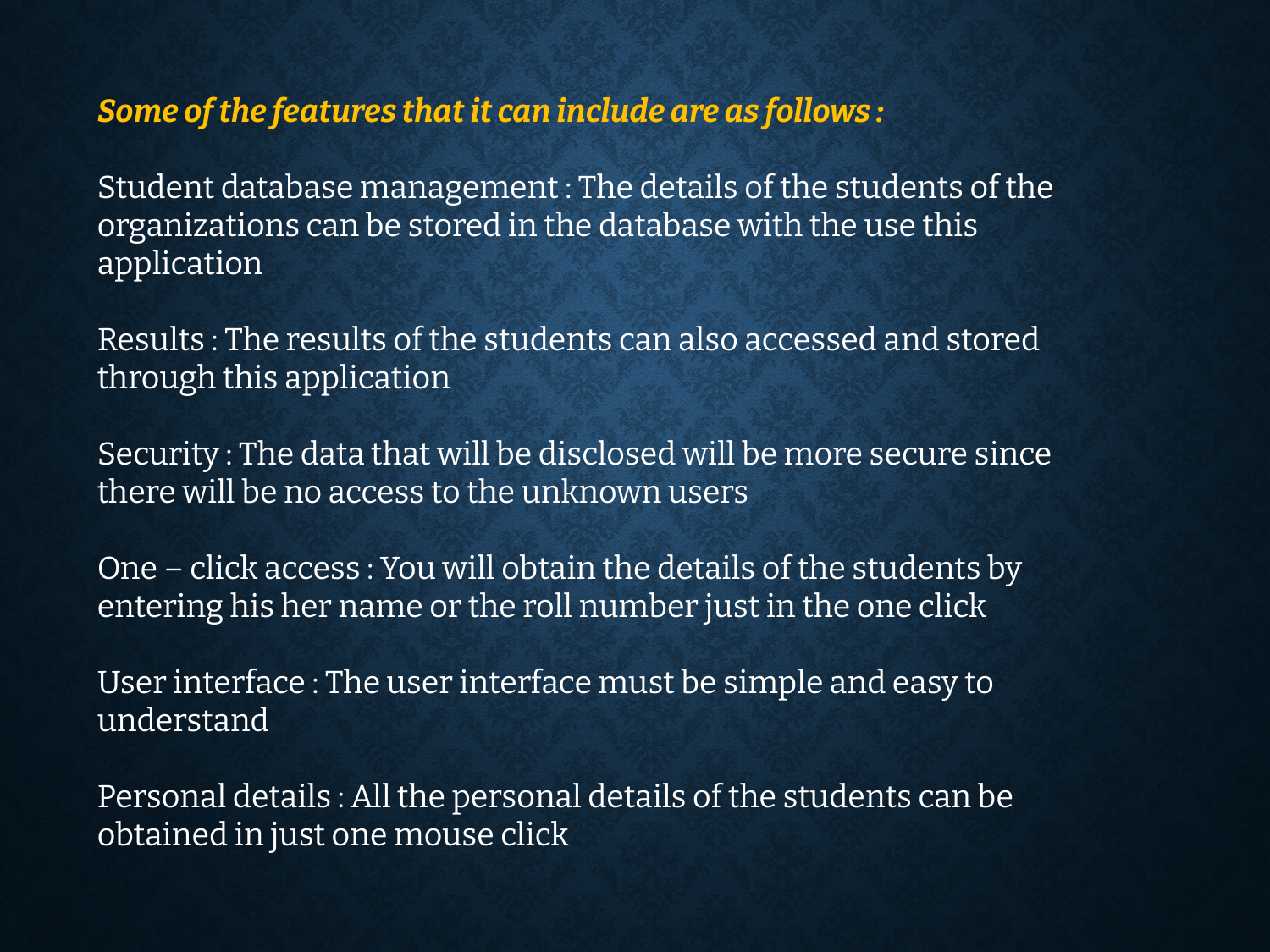

Some of the features that it can include are as follows :

Student database management : The details of the students of the organizations can be stored in the database with the use this application

Results : The results of the students can also accessed and stored through this application

Security : The data that will be disclosed will be more secure since there will be no access to the unknown users

One – click access : You will obtain the details of the students by entering his her name or the roll number just in the one click

User interface : The user interface must be simple and easy to understand

Personal details : All the personal details of the students can be obtained in just one mouse click